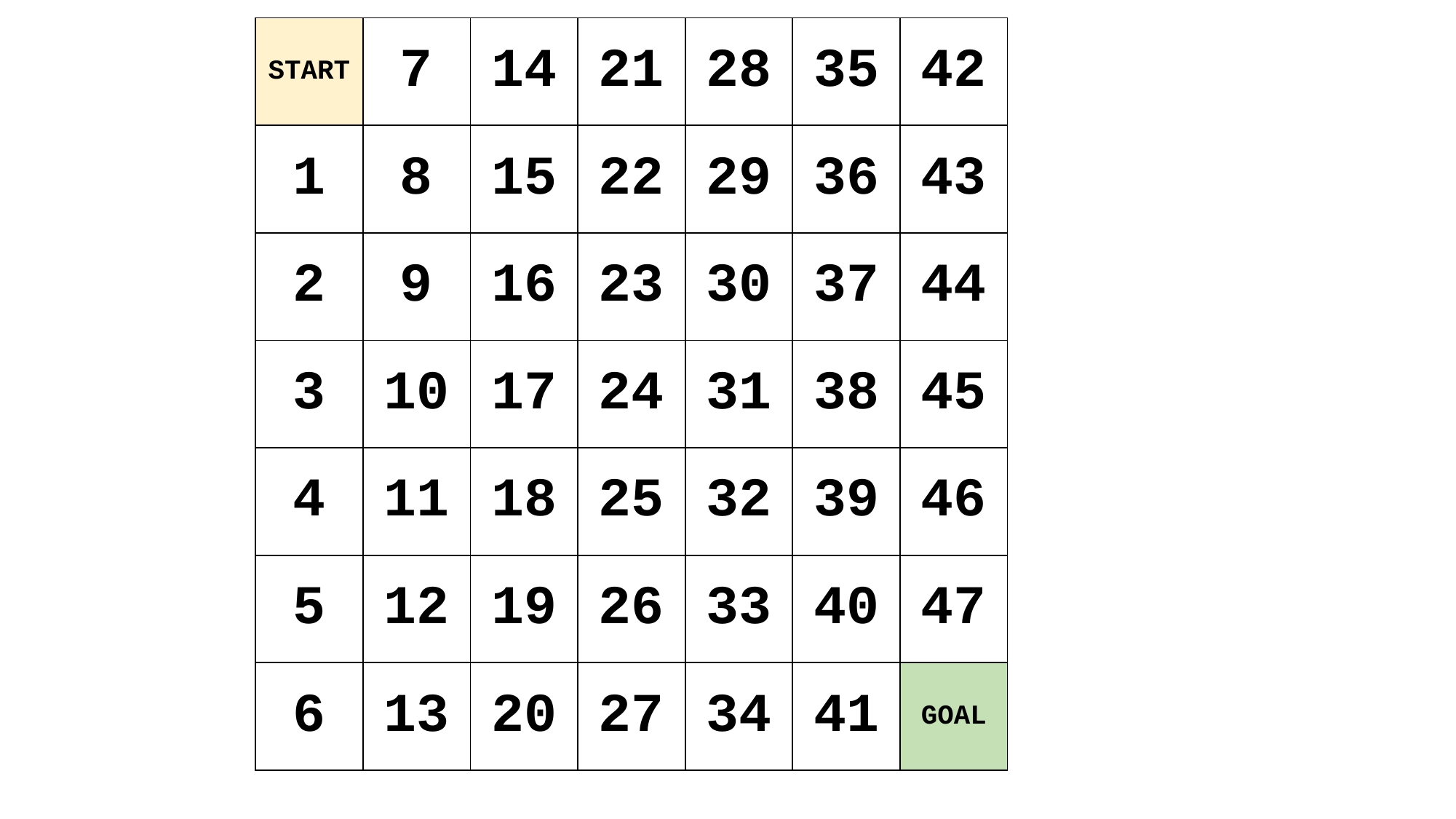

| START | 7 | 14 | 21 | 28 | 35 | 42 |
| --- | --- | --- | --- | --- | --- | --- |
| 1 | 8 | 15 | 22 | 29 | 36 | 43 |
| 2 | 9 | 16 | 23 | 30 | 37 | 44 |
| 3 | 10 | 17 | 24 | 31 | 38 | 45 |
| 4 | 11 | 18 | 25 | 32 | 39 | 46 |
| 5 | 12 | 19 | 26 | 33 | 40 | 47 |
| 6 | 13 | 20 | 27 | 34 | 41 | GOAL |